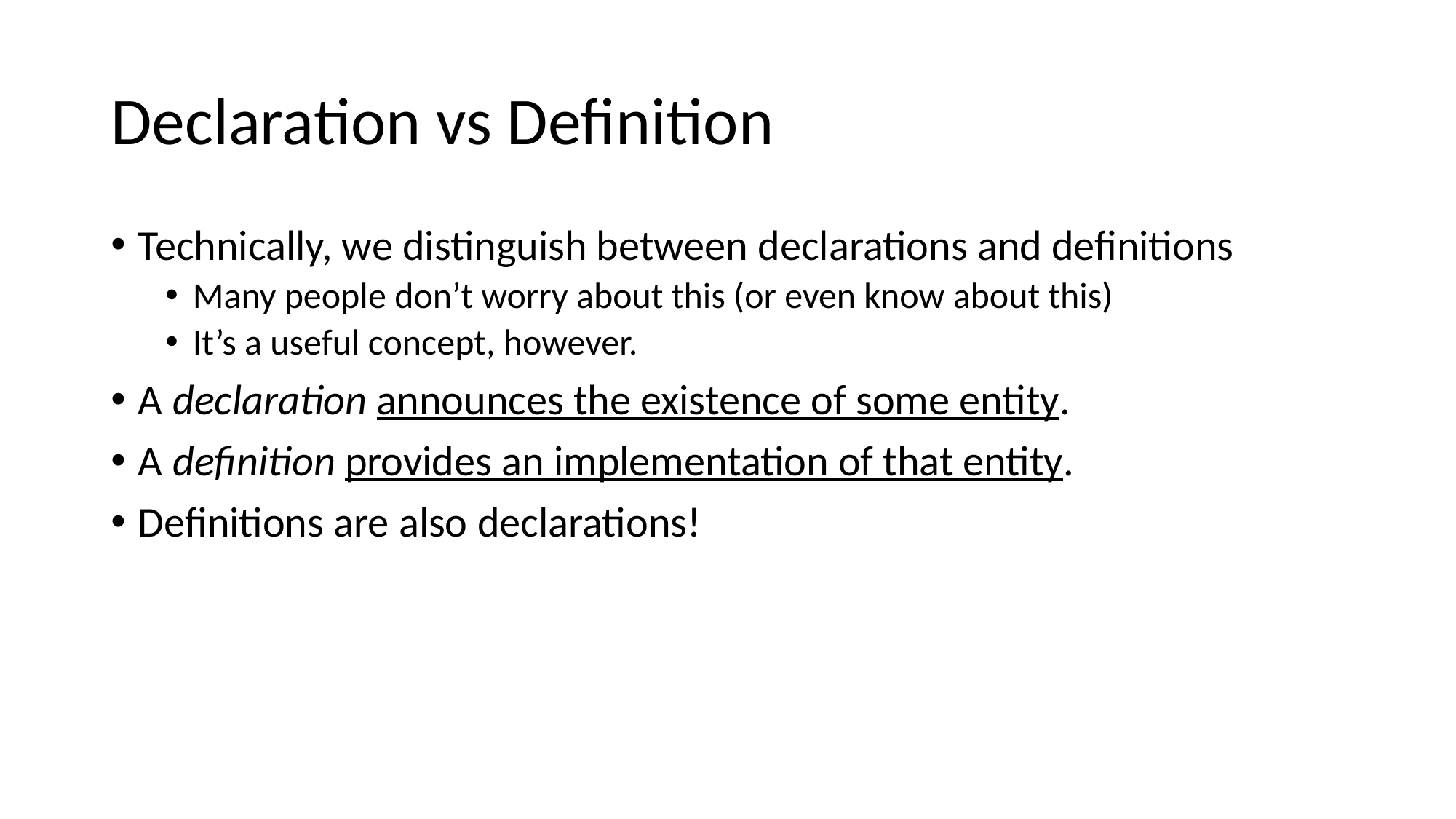

# Declaration vs Definition
Technically, we distinguish between declarations and definitions
Many people don’t worry about this (or even know about this)
It’s a useful concept, however.
A declaration announces the existence of some entity.
A definition provides an implementation of that entity.
Definitions are also declarations!